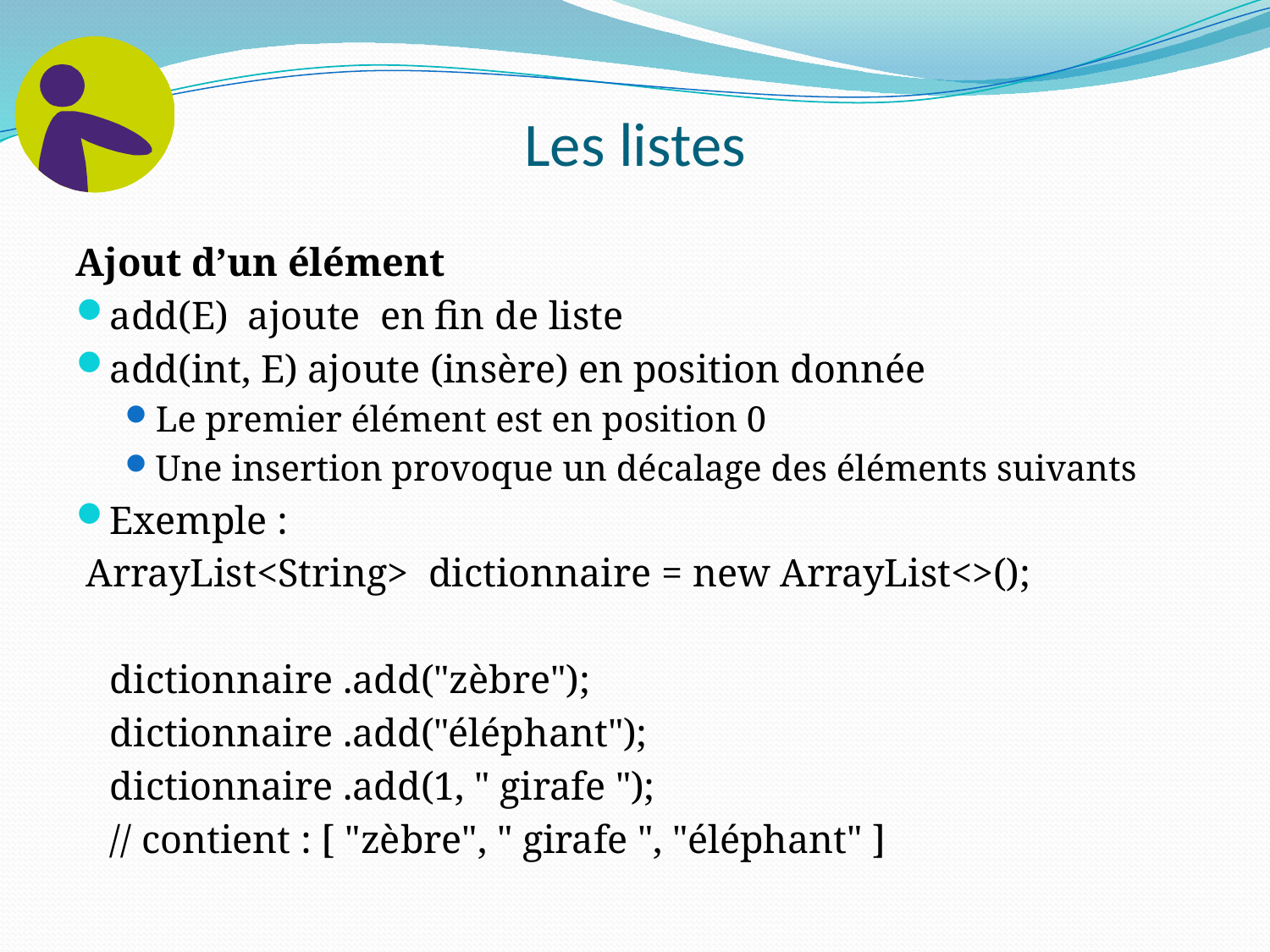

# Les listes

Ajout d’un élément
add(E)  ajoute  en fin de liste
add(int, E) ajoute (insère) en position donnée
Le premier élément est en position 0
Une insertion provoque un décalage des éléments suivants
Exemple :
 ArrayList<String>  dictionnaire = new ArrayList<>();

	dictionnaire .add("zèbre");
	dictionnaire .add("éléphant");
	dictionnaire .add(1, " girafe ");
			// contient : [ "zèbre", " girafe ", "éléphant" ]